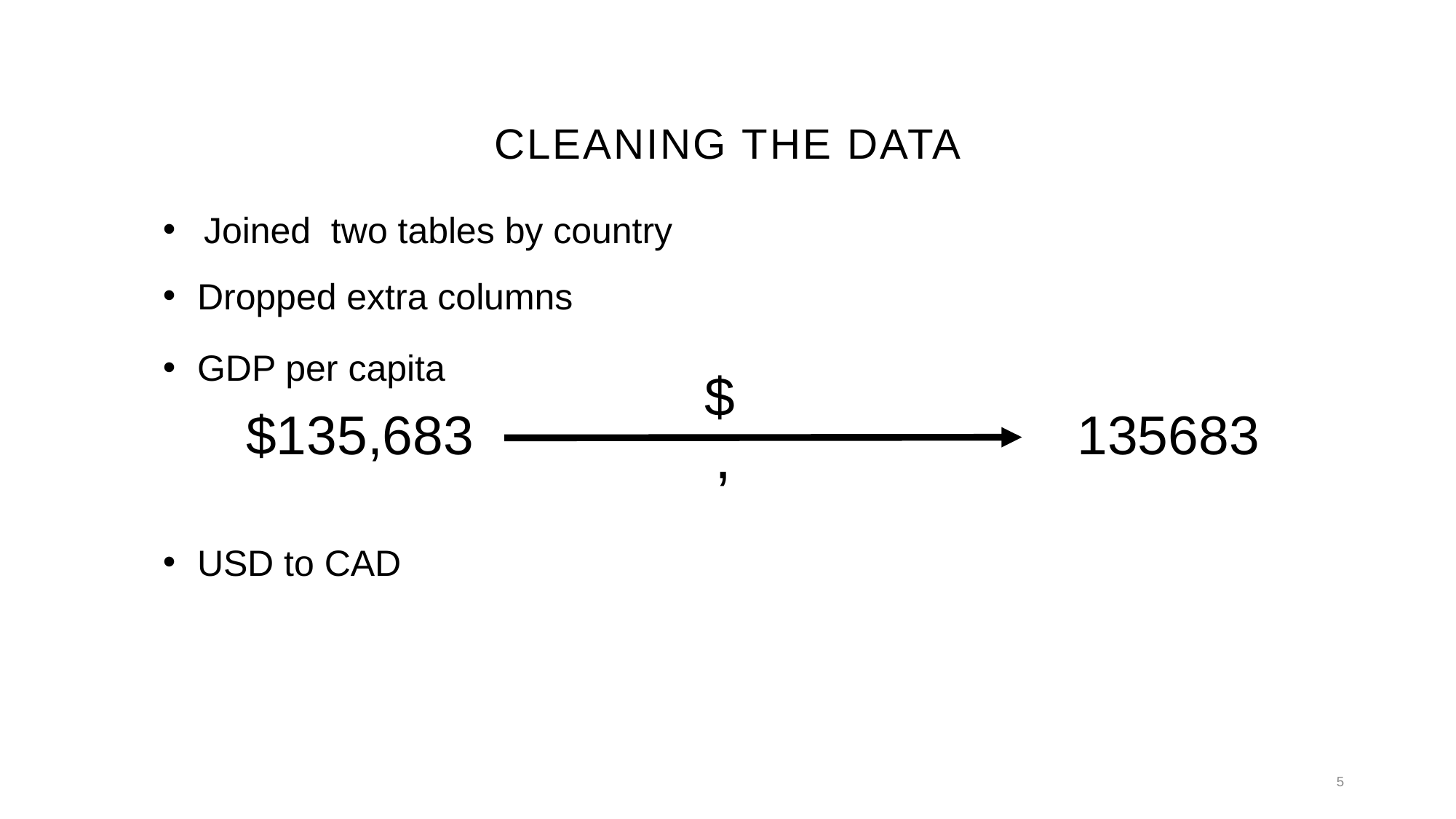

# Cleaning the data
Joined  two tables by country

Dropped extra columns
GDP per capita
$
$135,683
135683
,
USD to CAD
5